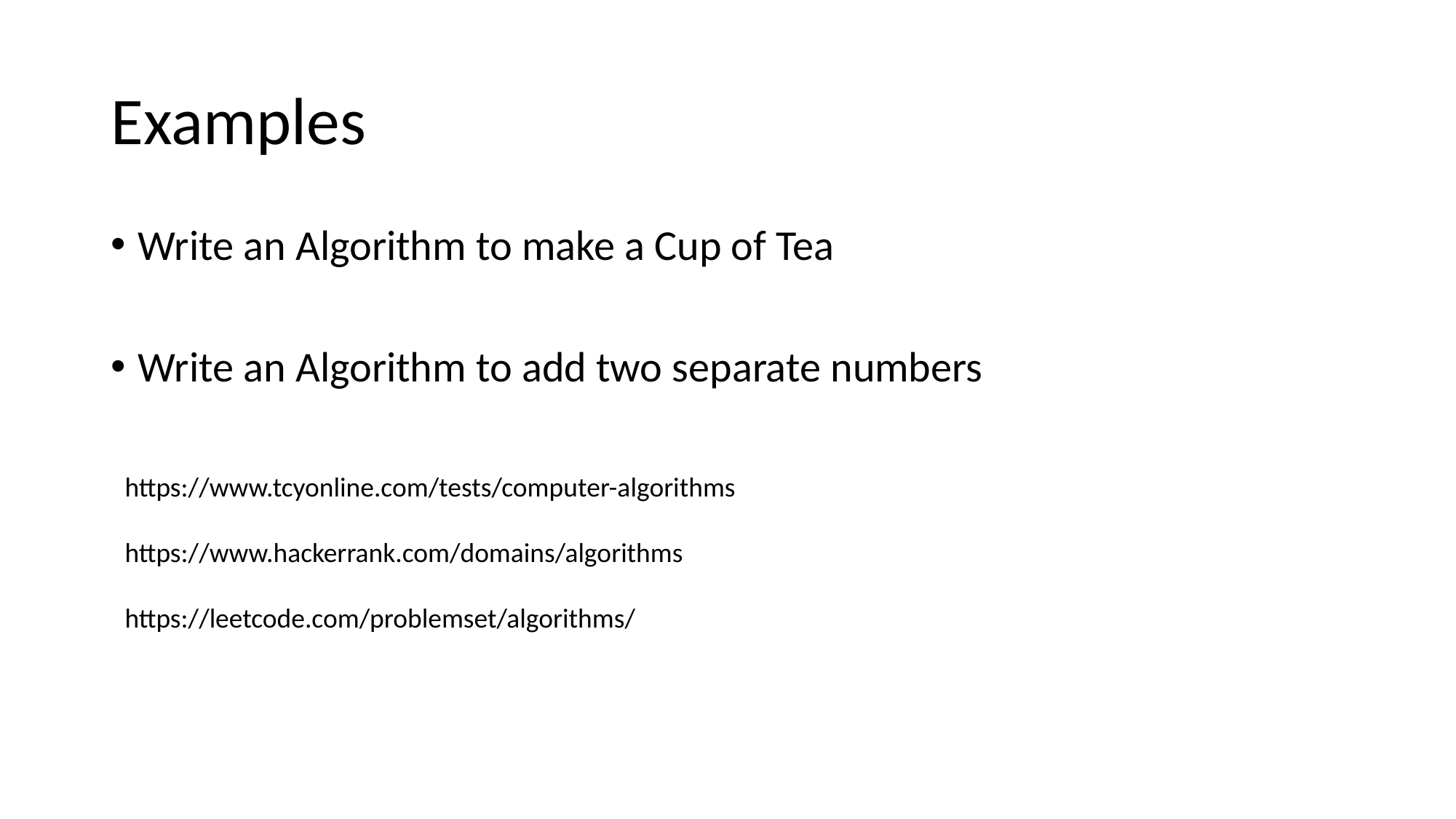

# Examples
Write an Algorithm to make a Cup of Tea

Write an Algorithm to add two separate numbers
https://www.tcyonline.com/tests/computer-algorithms
https://www.hackerrank.com/domains/algorithms
https://leetcode.com/problemset/algorithms/